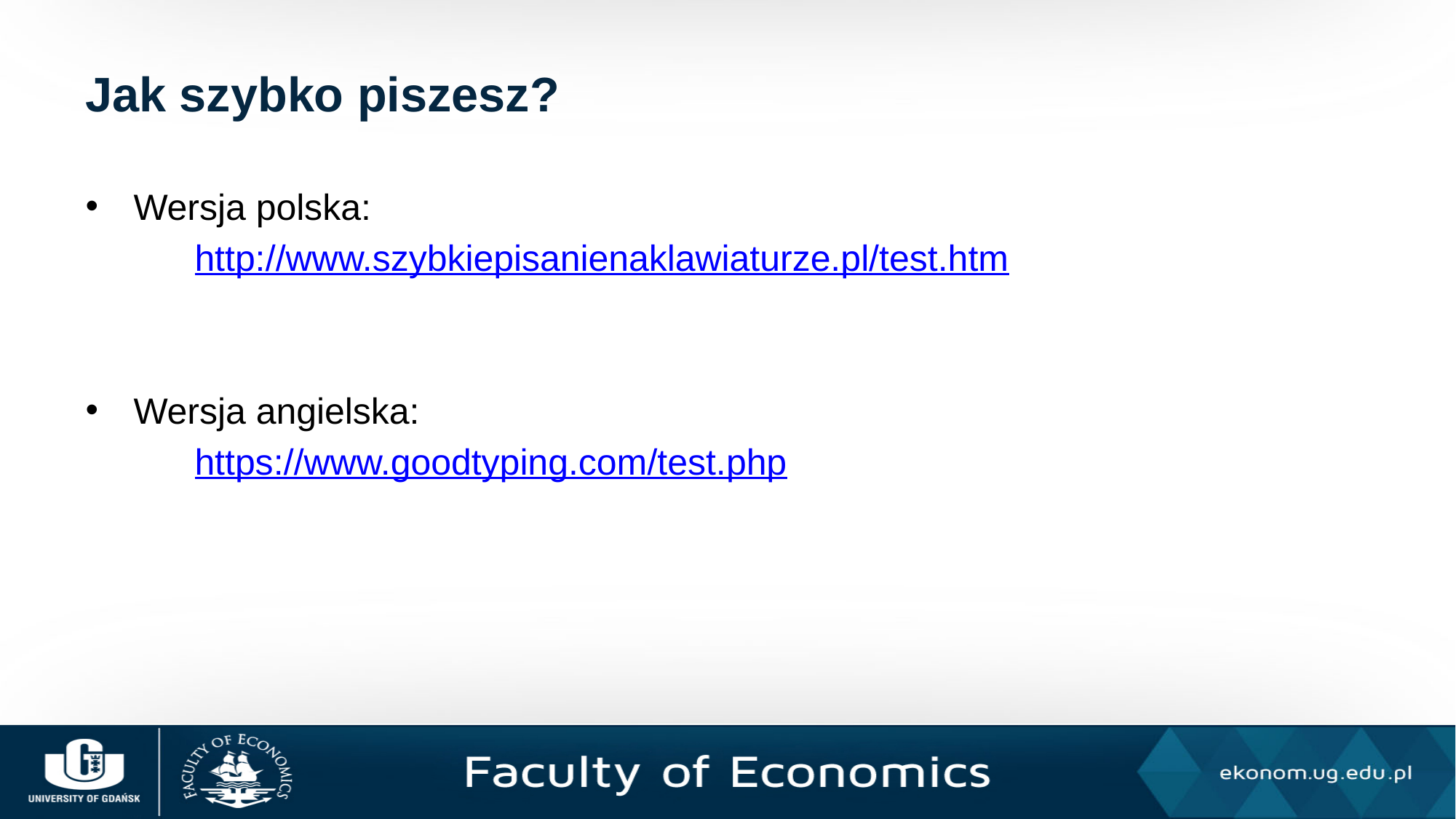

# Jak szybko piszesz?
Wersja polska:
	http://www.szybkiepisanienaklawiaturze.pl/test.htm

Wersja angielska:
	https://www.goodtyping.com/test.php